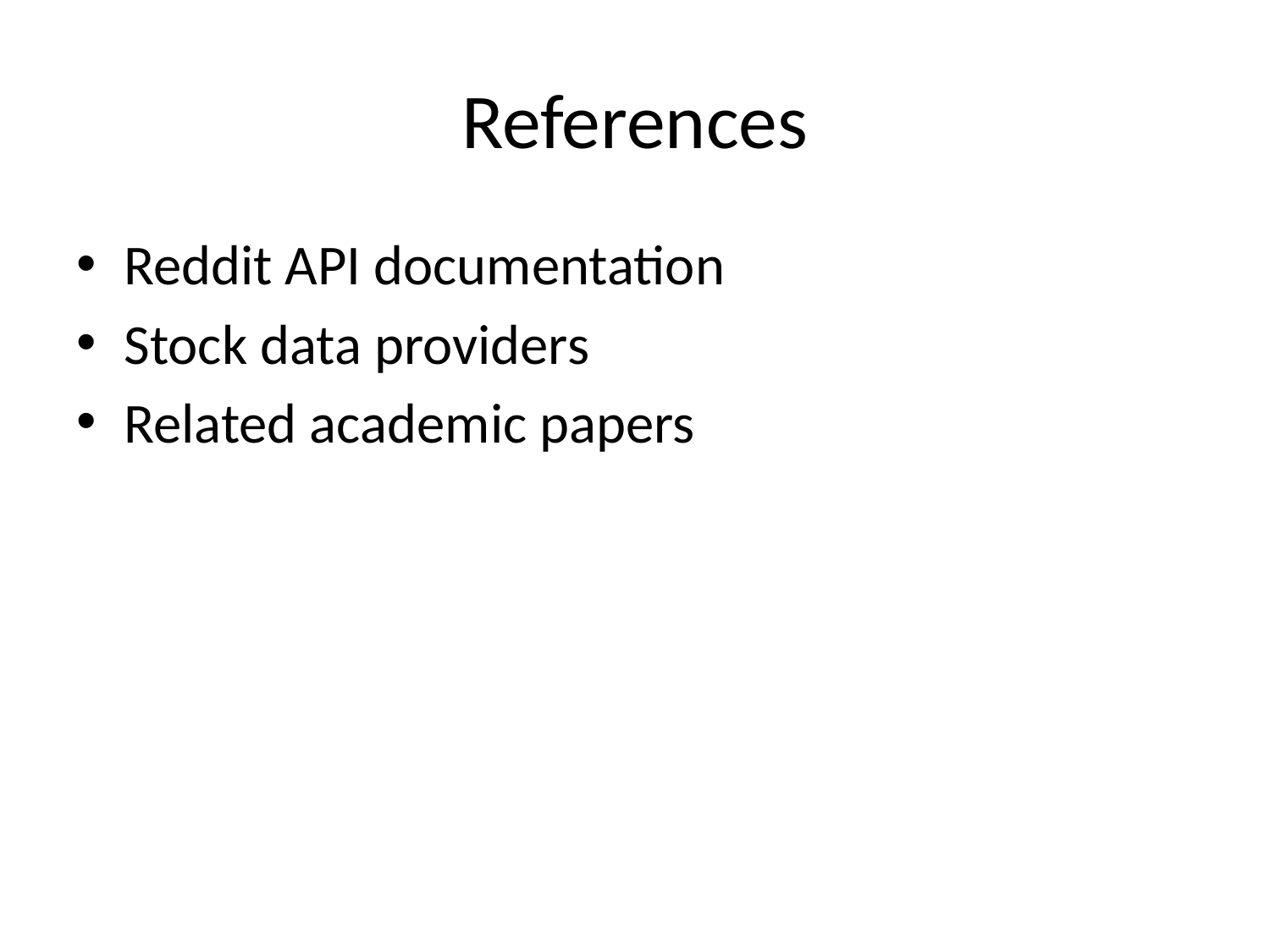

# References
Reddit API documentation
Stock data providers
Related academic papers